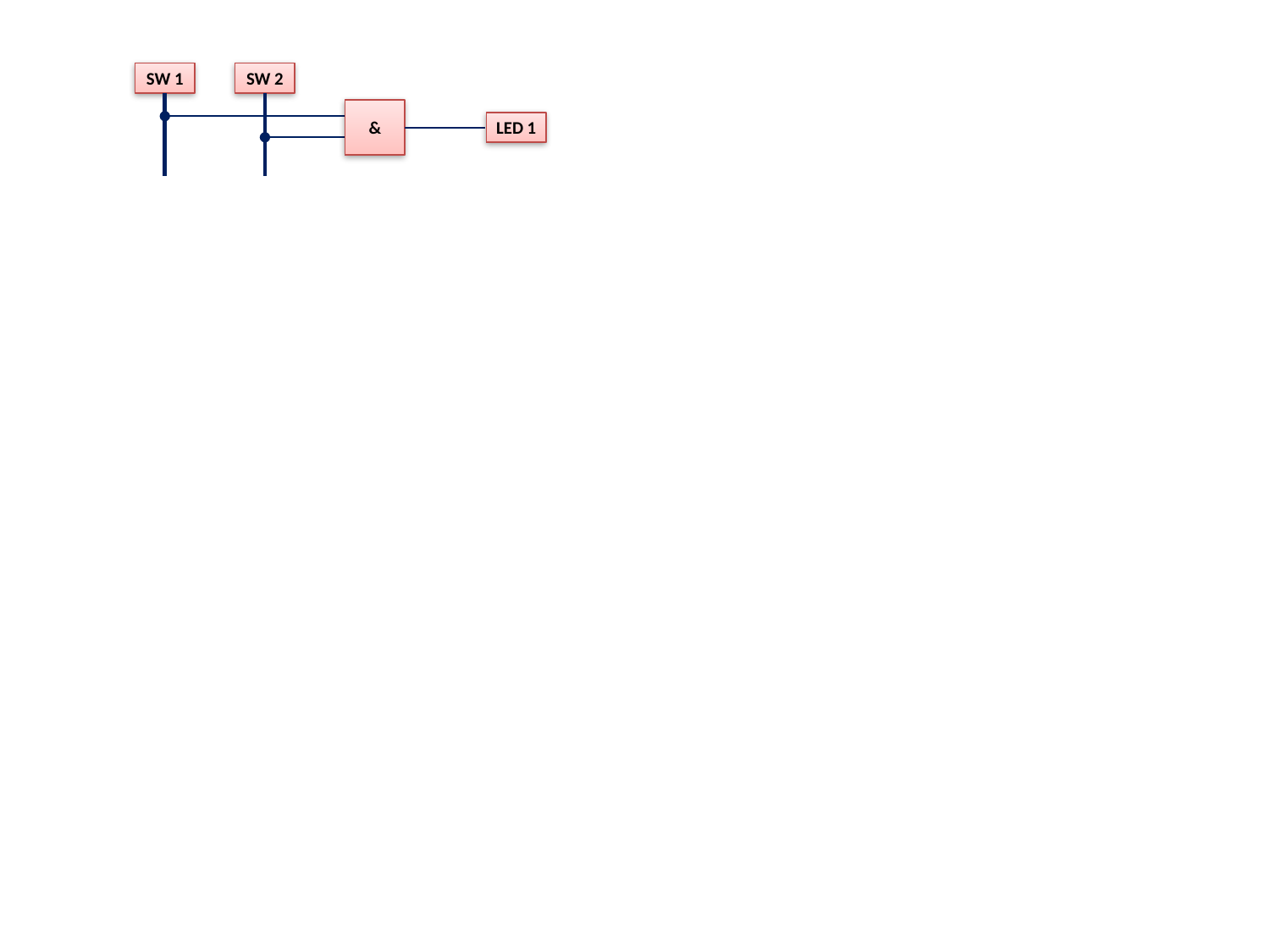

SW 1
SW 2
&
LED 1